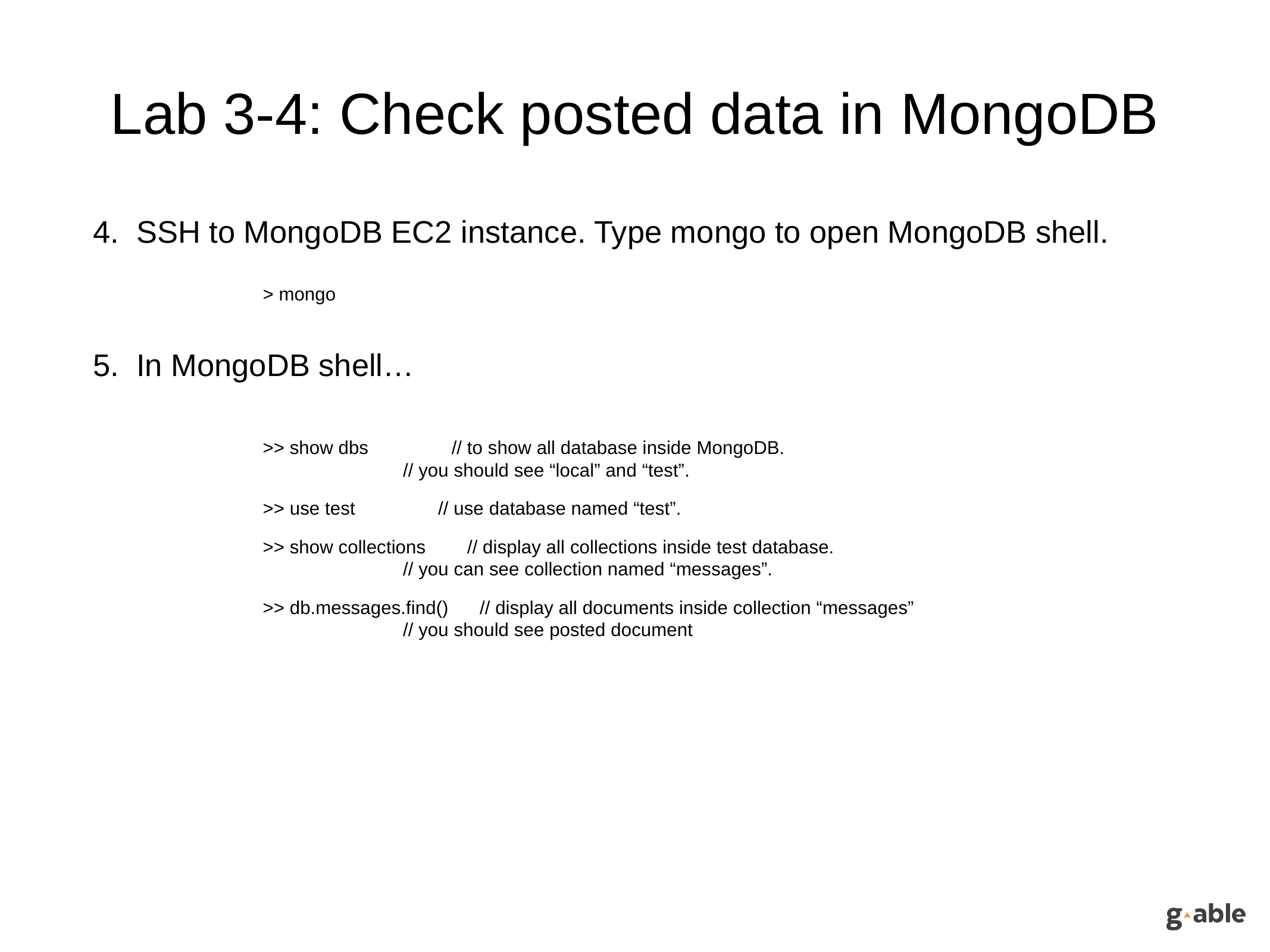

# Lab 3-4: Check posted data in MongoDB
SSH to MongoDB EC2 instance. Type mongo to open MongoDB shell.
> mongo

>> show dbs                // to show all database inside MongoDB.
                           // you should see “local” and “test”.
>> use test                // use database named “test”.
>> show collections        // display all collections inside test database.
                           // you can see collection named “messages”.
>> db.messages.find()      // display all documents inside collection “messages”
                           // you should see posted document
In MongoDB shell…
16